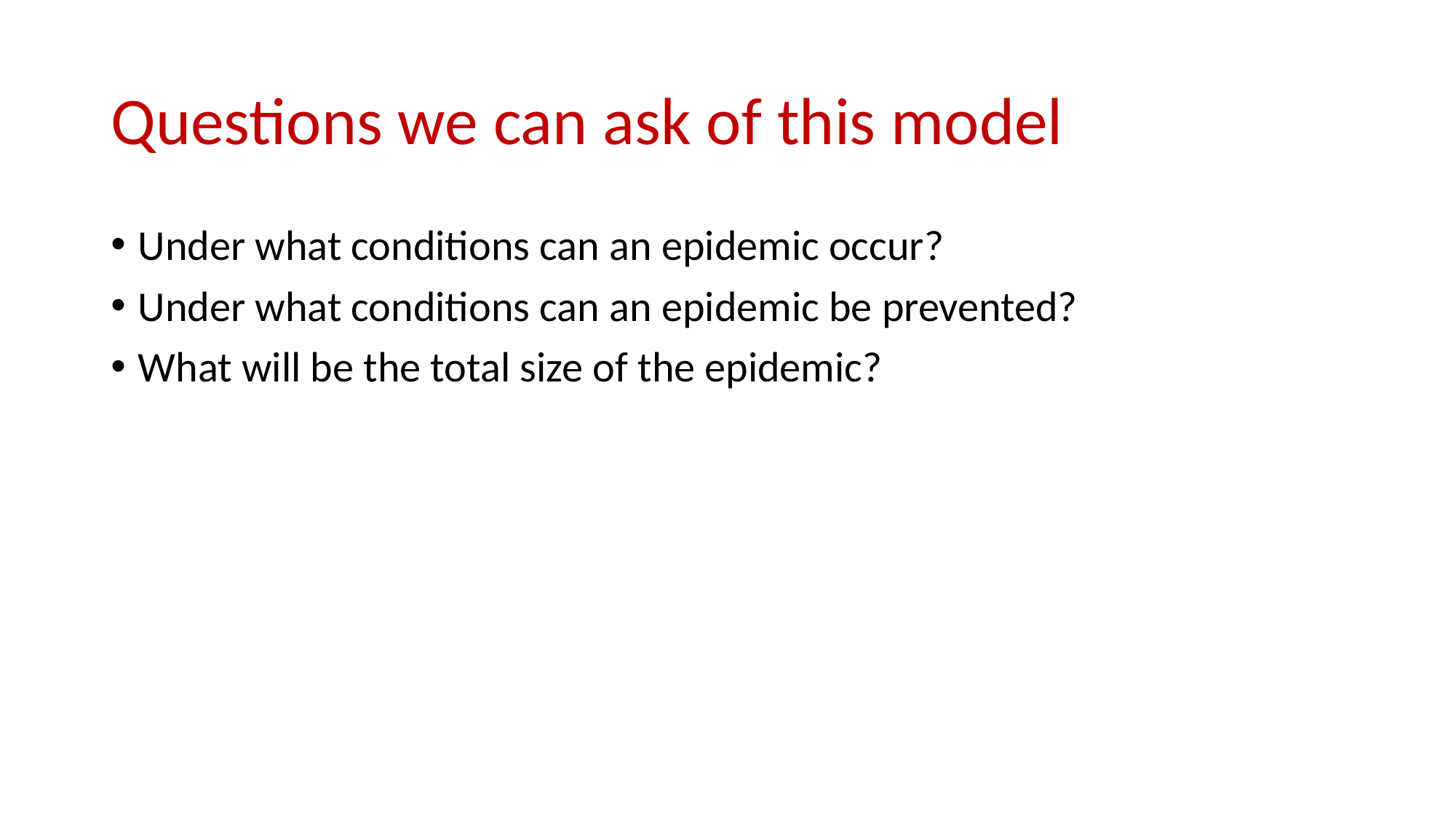

# Questions we can ask of this model
Under what conditions can an epidemic occur?
Under what conditions can an epidemic be prevented?
What will be the total size of the epidemic?